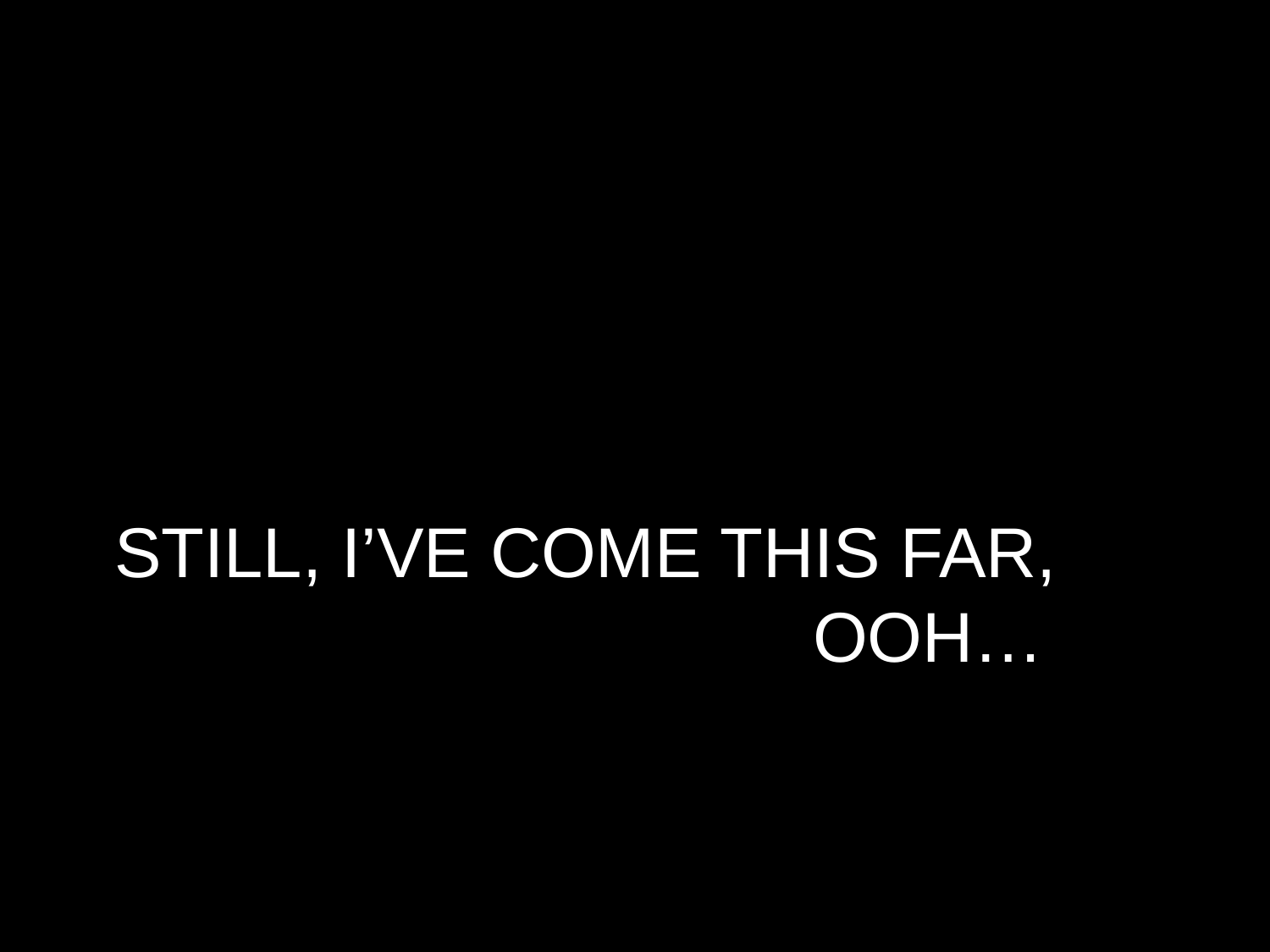

# STILL, I’VE COME THIS FAR,                                    OOH…